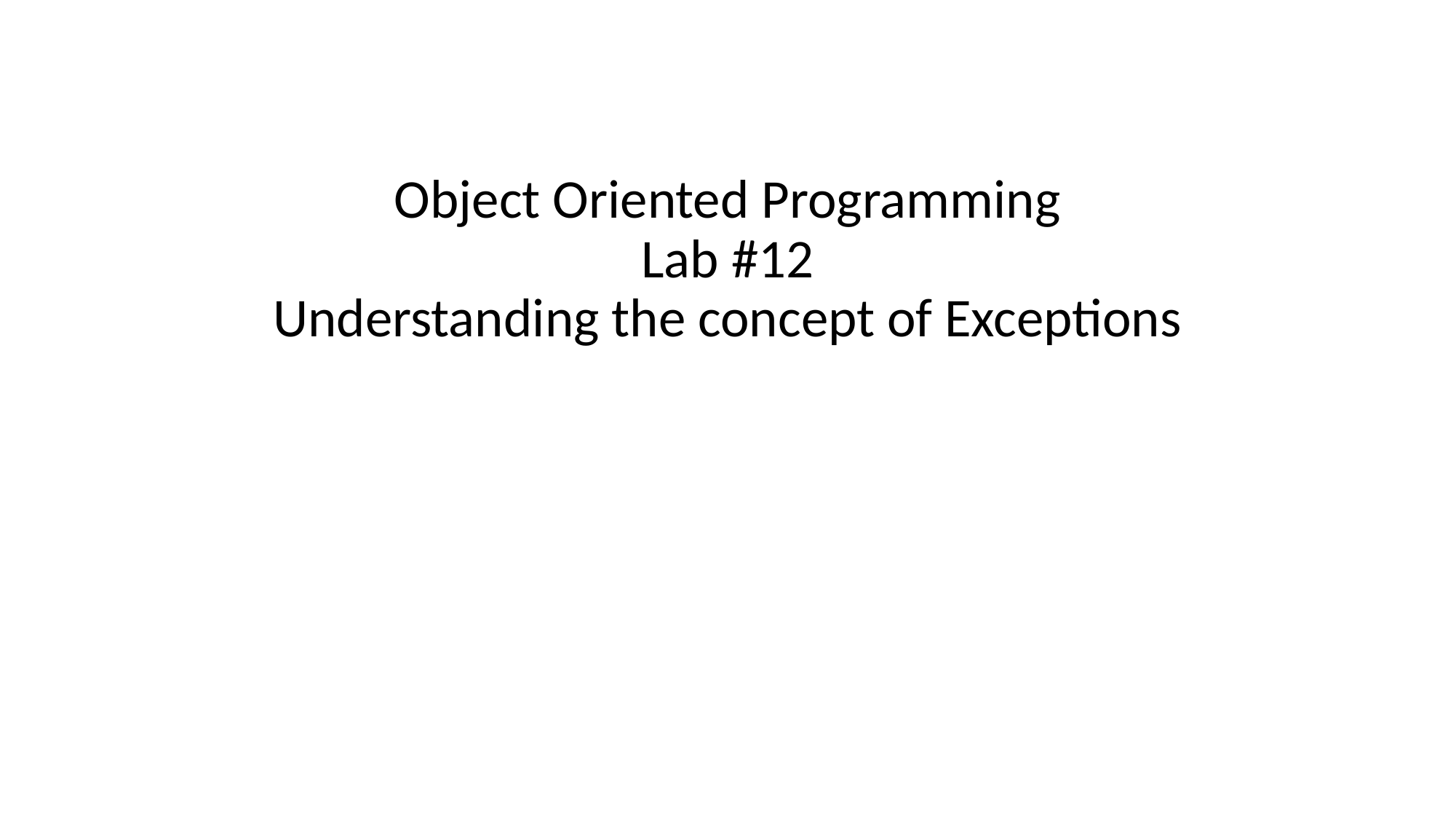

# Object Oriented Programming Lab #12 Understanding the concept of Exceptions